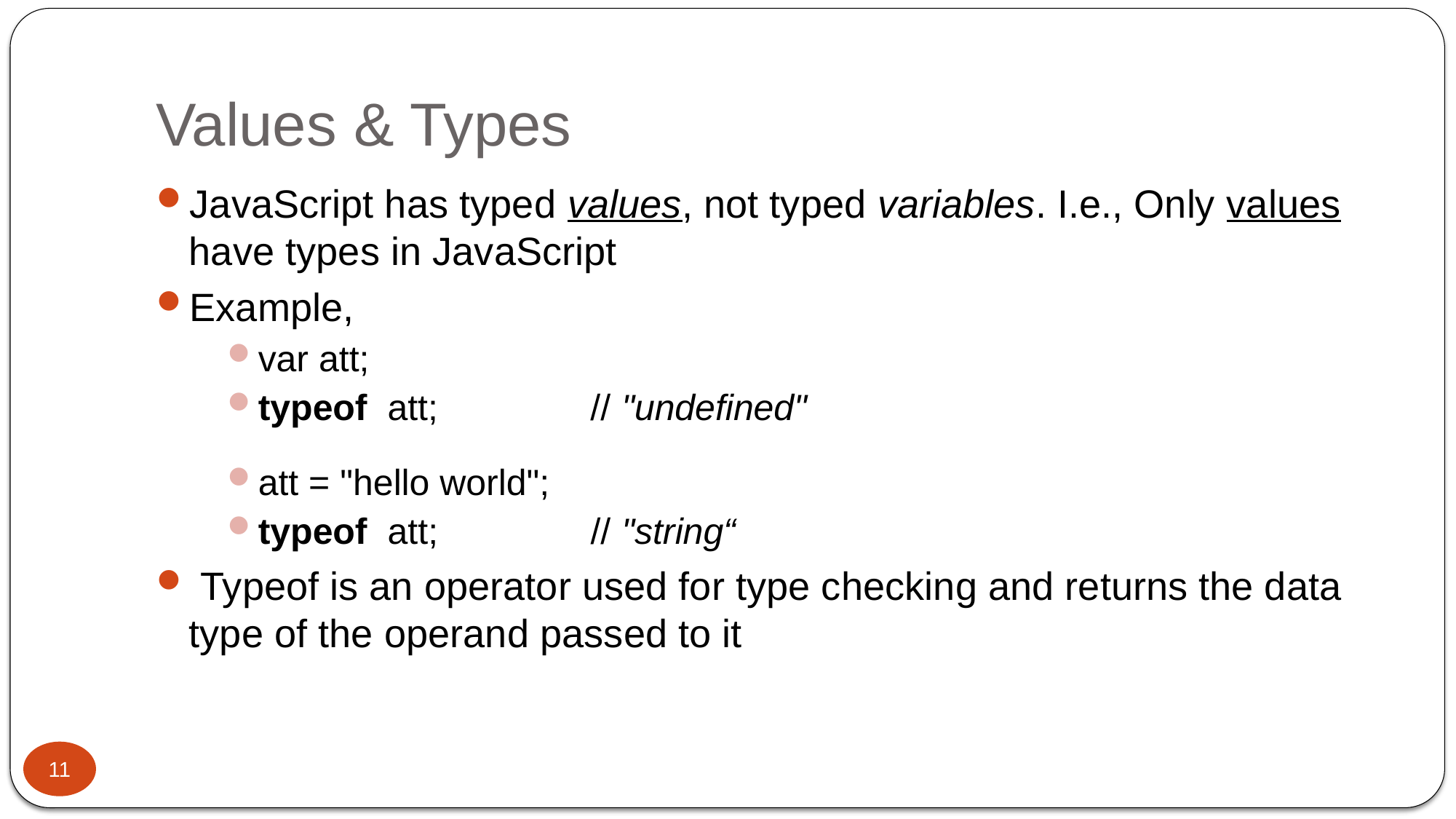

# Values & Types
JavaScript has typed values, not typed variables. I.e., Only values have types in JavaScript
Example,
var att;
typeof  att;               // "undefined"

att = "hello world";
typeof  att;               // "string“
 Typeof is an operator used for type checking and returns the data type of the operand passed to it

11